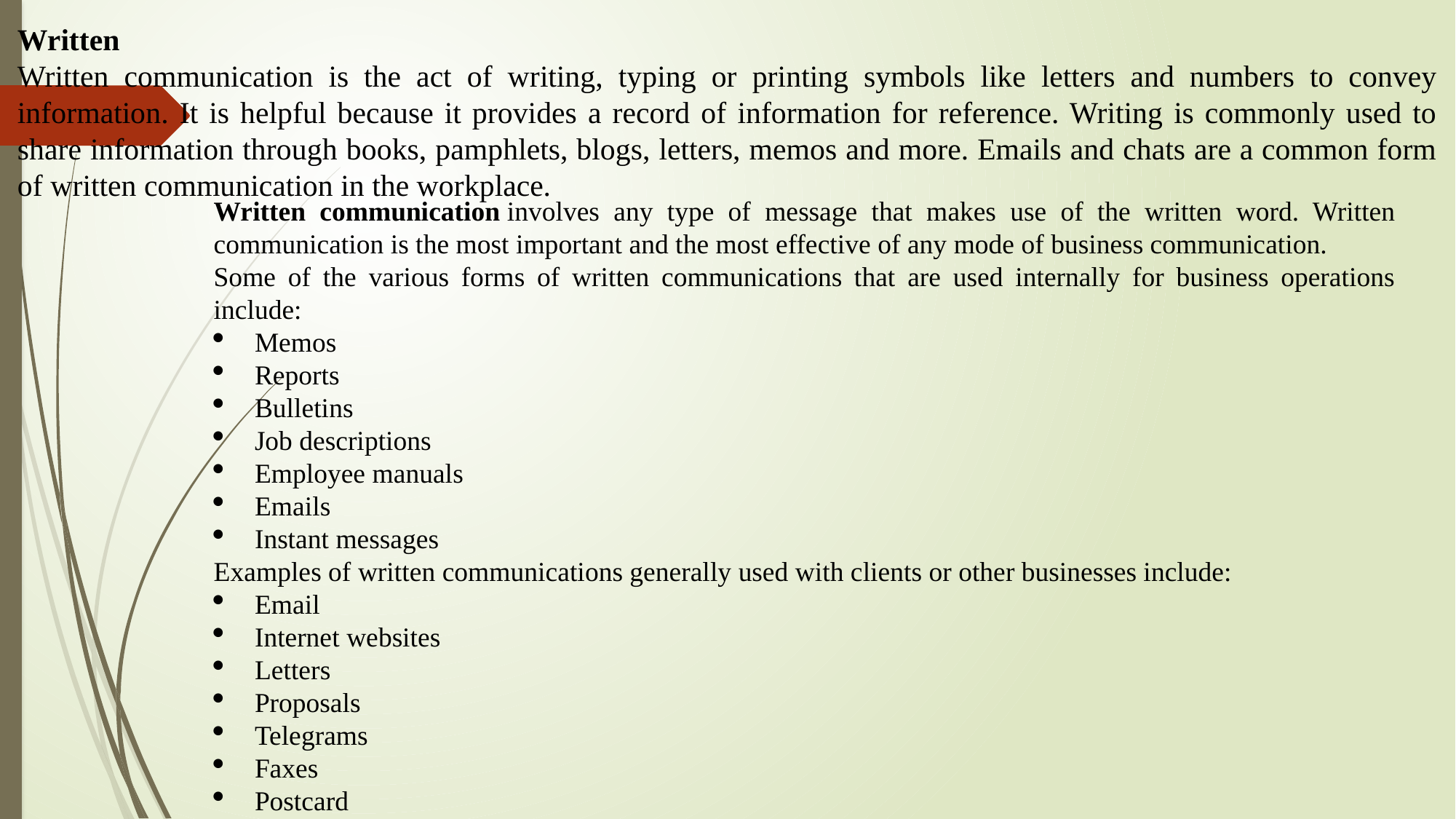

Written
Written communication is the act of writing, typing or printing symbols like letters and numbers to convey information. It is helpful because it provides a record of information for reference. Writing is commonly used to share information through books, pamphlets, blogs, letters, memos and more. Emails and chats are a common form of written communication in the workplace.
Written communication involves any type of message that makes use of the written word. Written communication is the most important and the most effective of any mode of business communication.
Some of the various forms of written communications that are used internally for business operations include:
Memos
Reports
Bulletins
Job descriptions
Employee manuals
Emails
Instant messages
Examples of written communications generally used with clients or other businesses include:
Email
Internet websites
Letters
Proposals
Telegrams
Faxes
Postcard